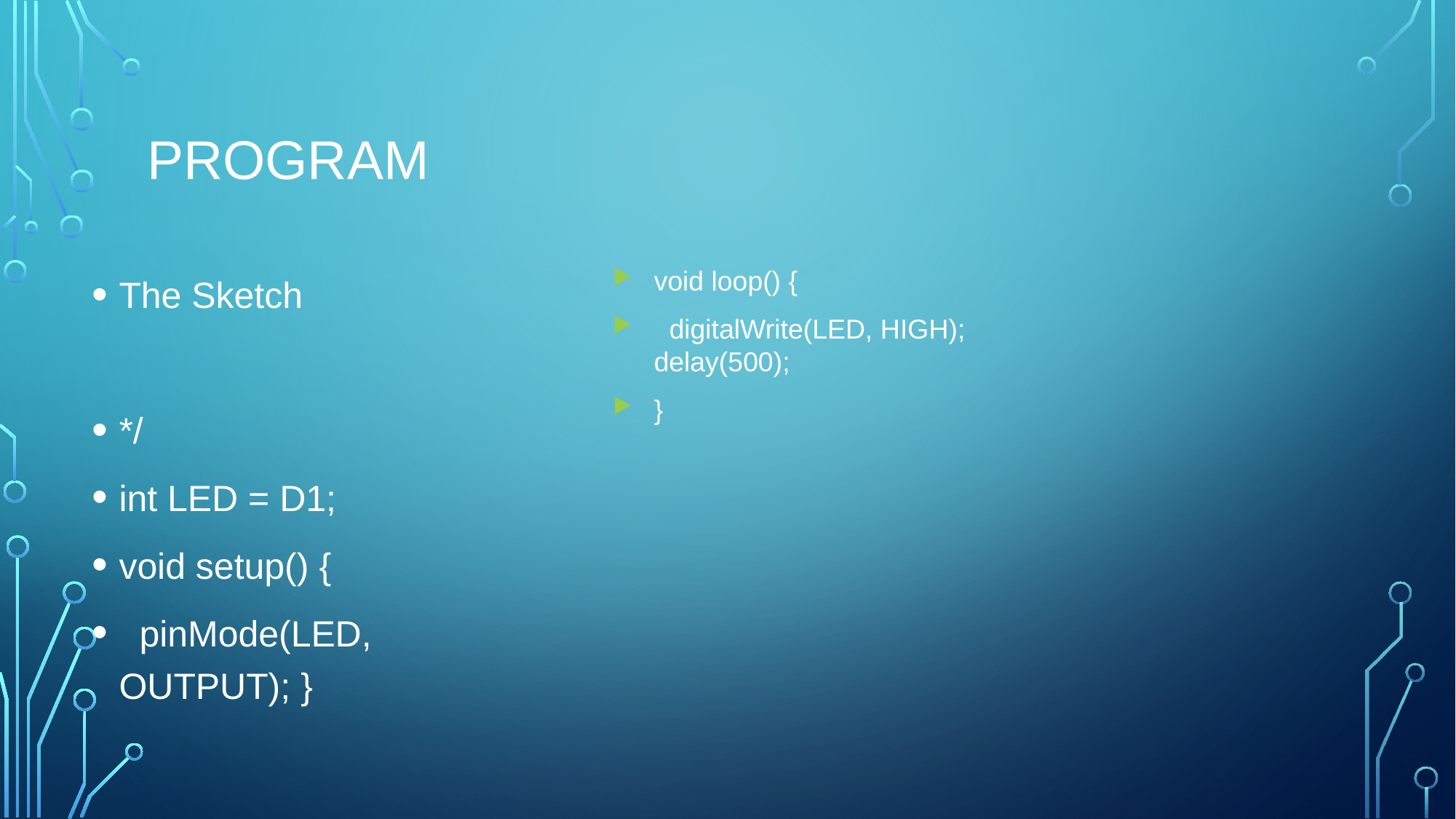

# Program
The Sketch

*/
int LED = D1;
void setup() {
  pinMode(LED, OUTPUT); }

void loop() {
  digitalWrite(LED, HIGH); delay(500);
}